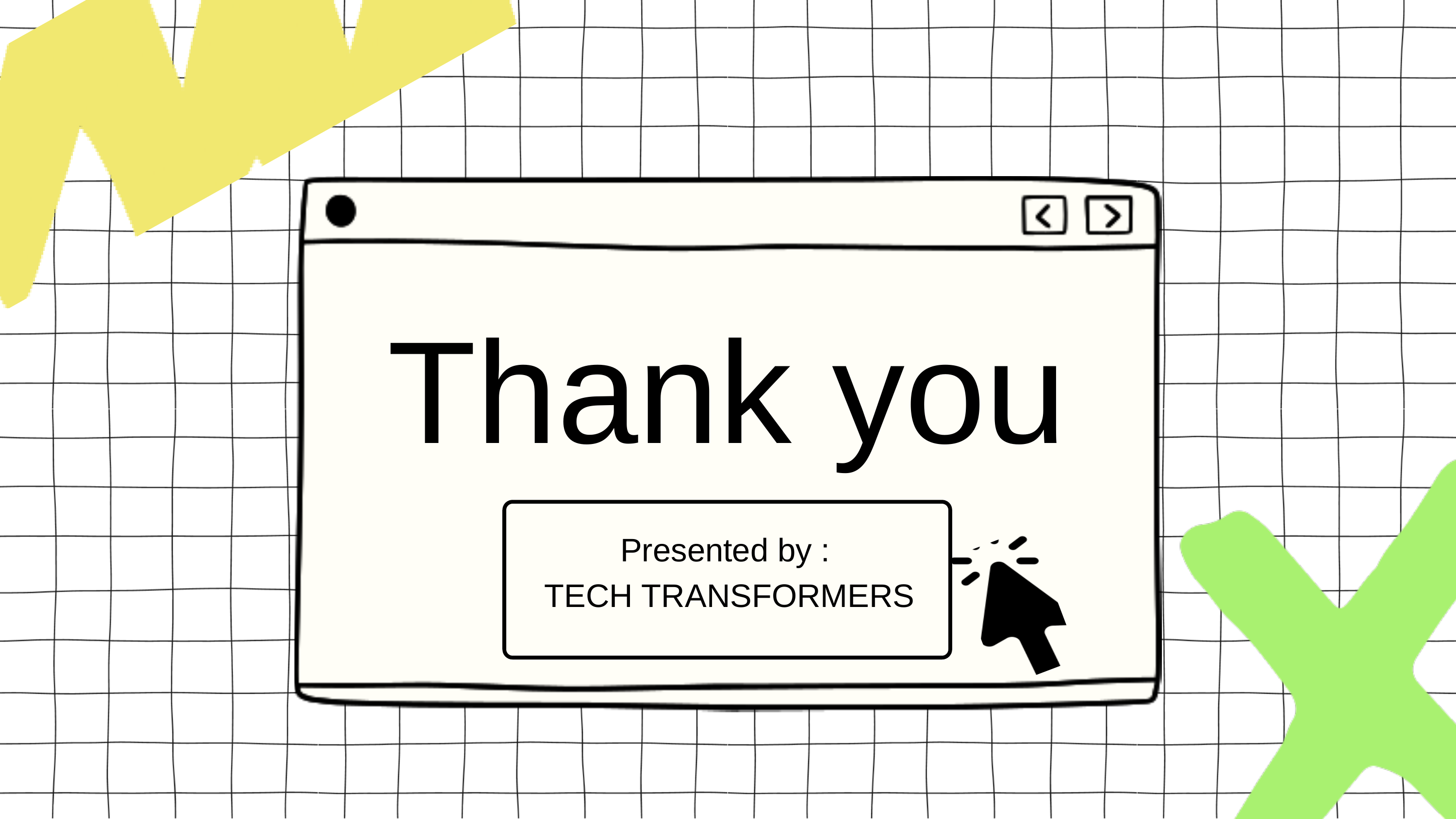

Thank you

Presented by :
TECH TRANSFORMERS